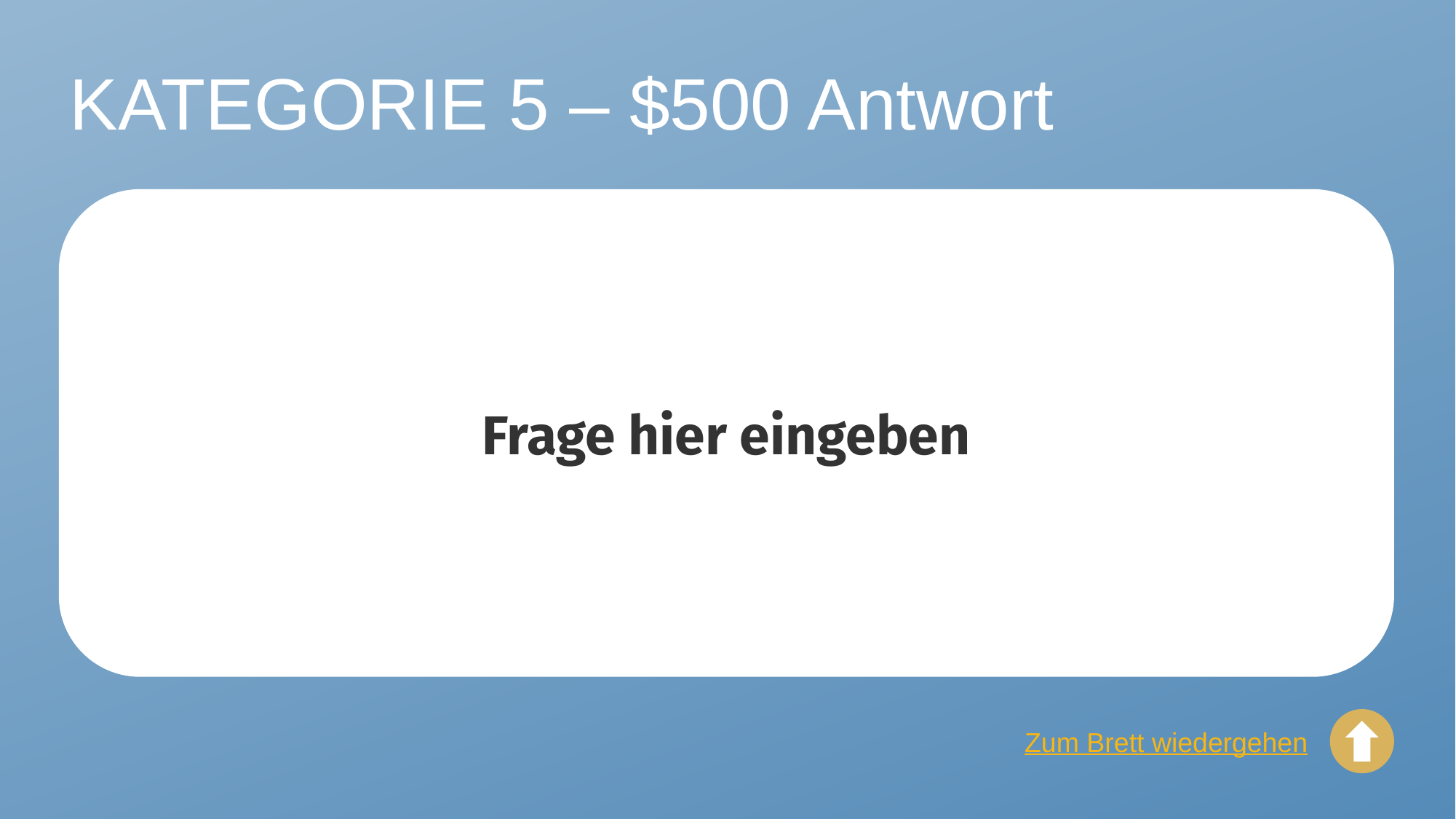

# KATEGORIE 5 – $500 Antwort
Frage hier eingeben

Zum Brett wiedergehen